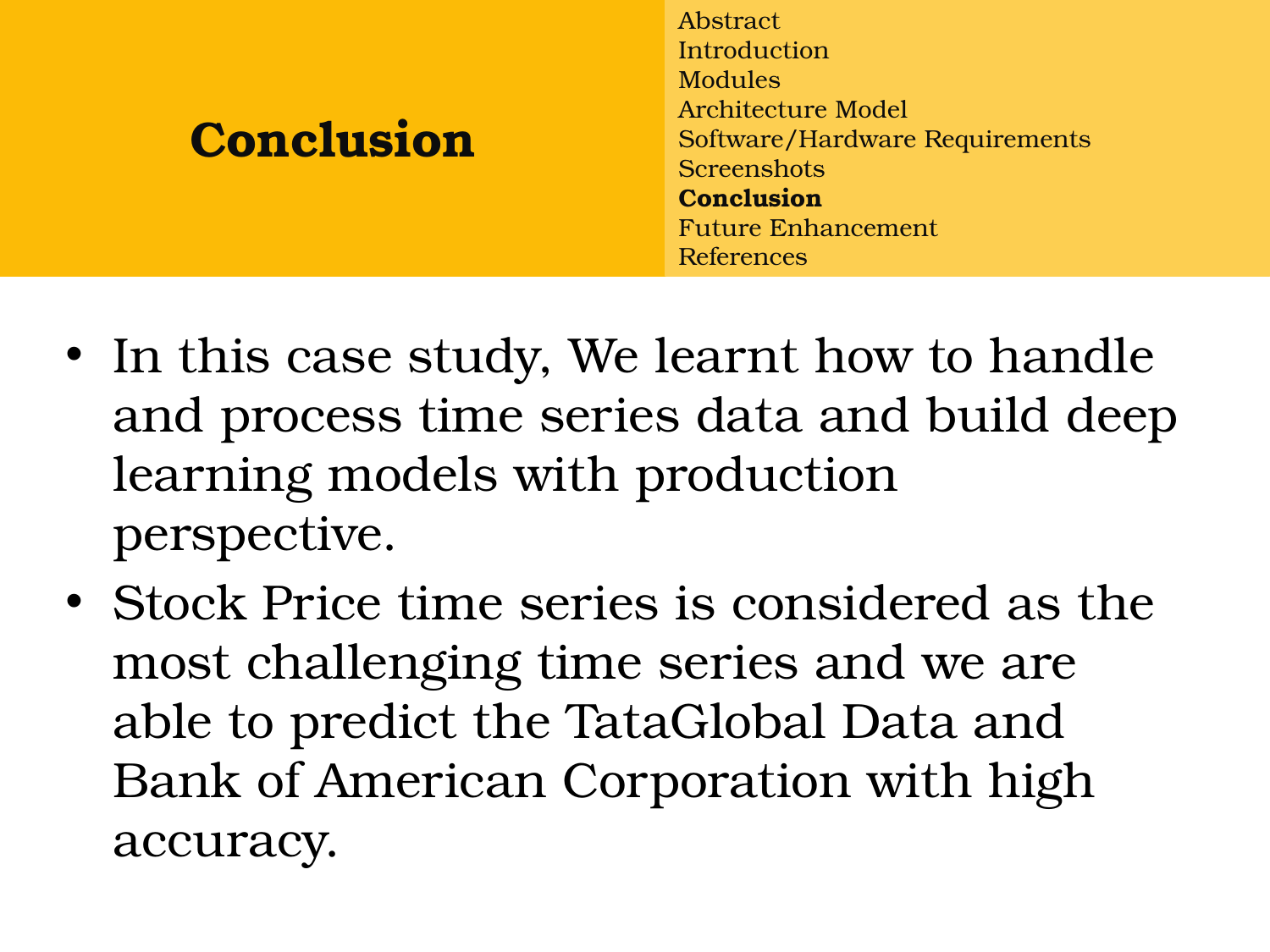

Conclusion
Abstract
Introduction
Modules
Architecture Model
Software/Hardware Requirements
Screenshots
Conclusion
Future Enhancement
References
#
In this case study, We learnt how to handle and process time series data and build deep learning models with production perspective.
Stock Price time series is considered as the most challenging time series and we are able to predict the TataGlobal Data and Bank of American Corporation with high accuracy.